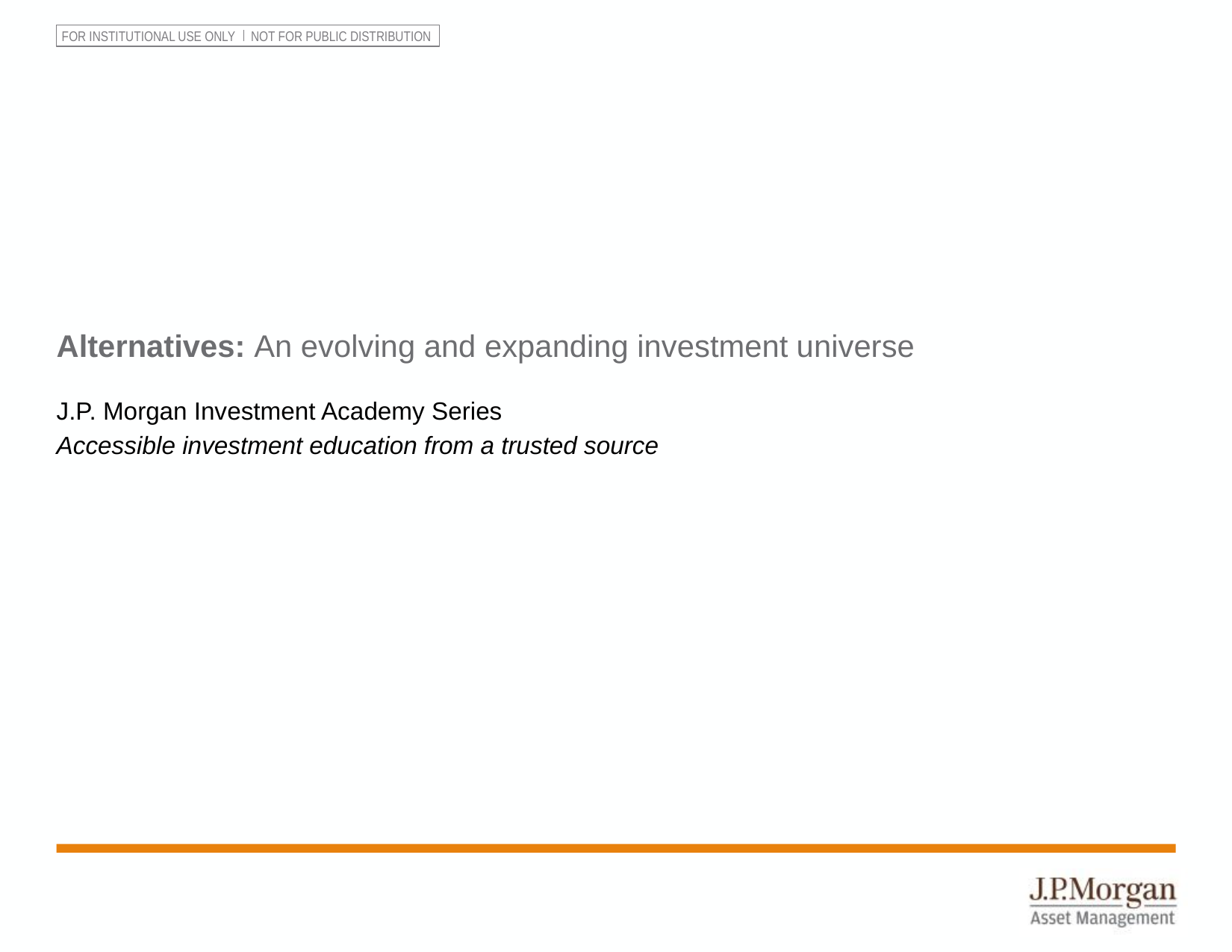

Alternatives: An evolving and expanding investment universe

J.P. Morgan Investment Academy Series
Accessible investment education from a trusted source